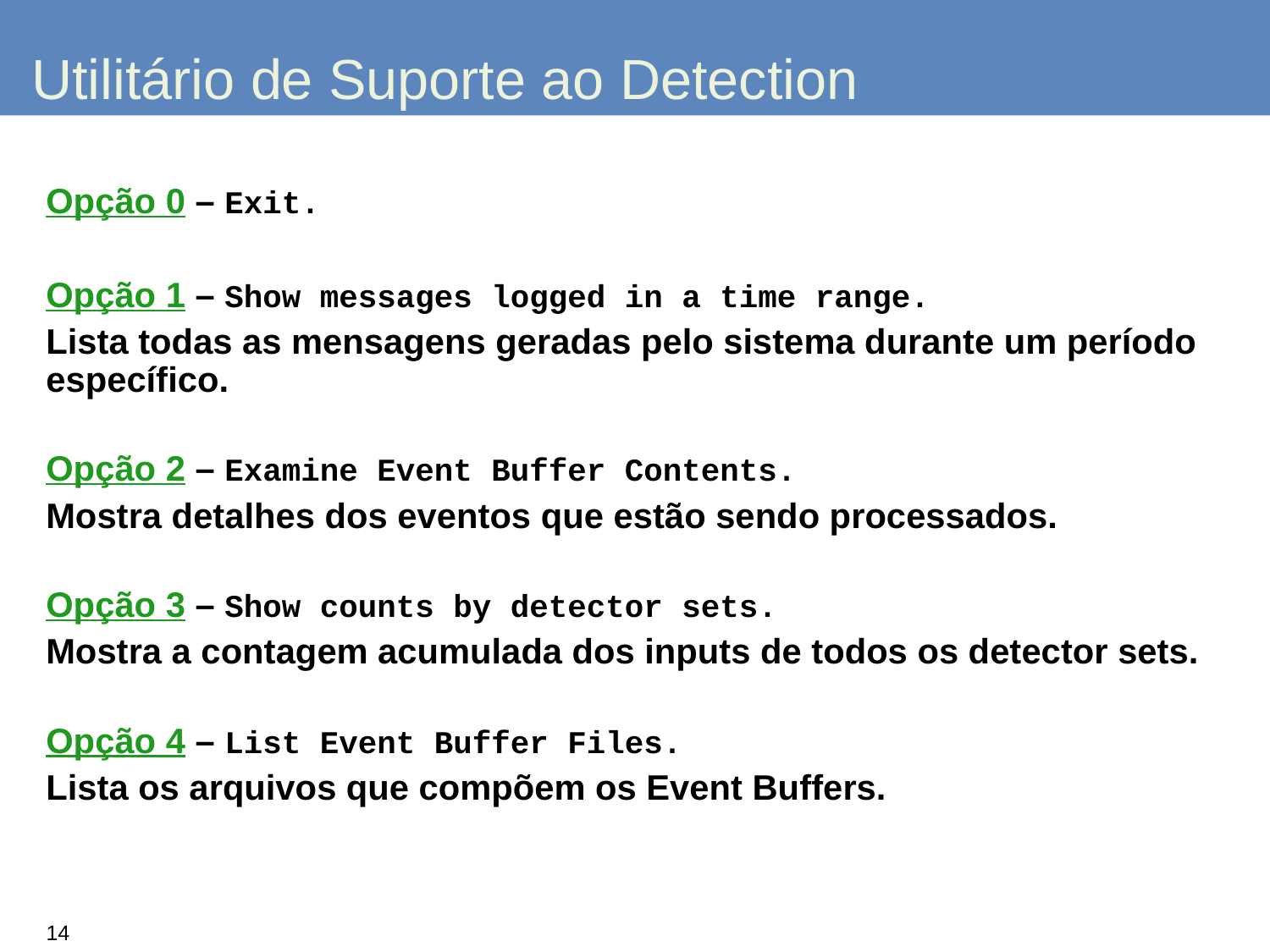

# Utilitário de Suporte ao Detection

Opção 0 – Exit.

Opção 1 – Show messages logged in a time range.
Lista todas as mensagens geradas pelo sistema durante um período específico.

Opção 2 – Examine Event Buffer Contents.
Mostra detalhes dos eventos que estão sendo processados.

Opção 3 – Show counts by detector sets.
Mostra a contagem acumulada dos inputs de todos os detector sets.

Opção 4 – List Event Buffer Files.
Lista os arquivos que compõem os Event Buffers.
14